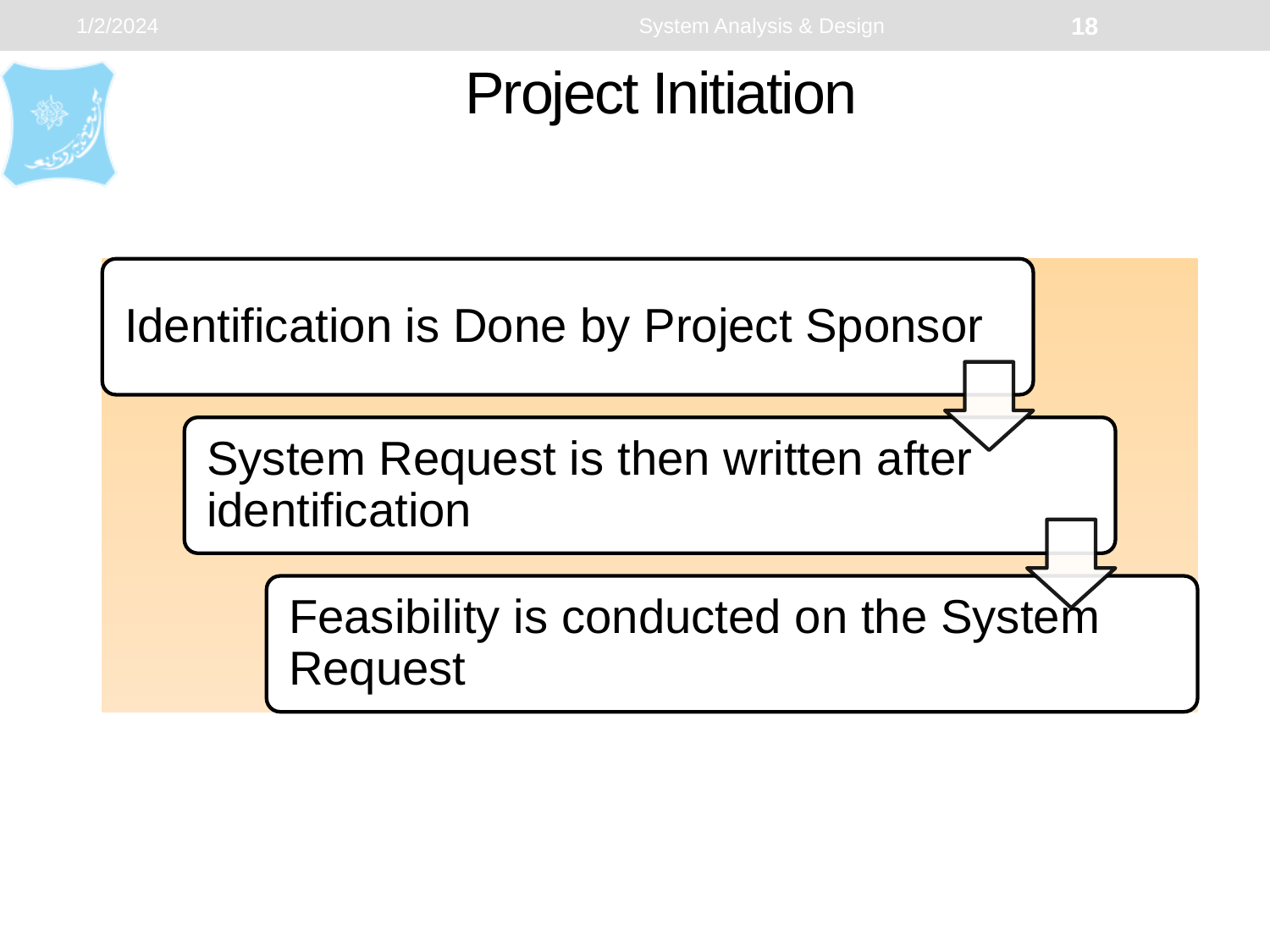

1/2/2024
System Analysis & Design
18
# Project Initiation
Identification is Done by Project Sponsor
System Request is then written after identification
Feasibility is conducted on the System Request